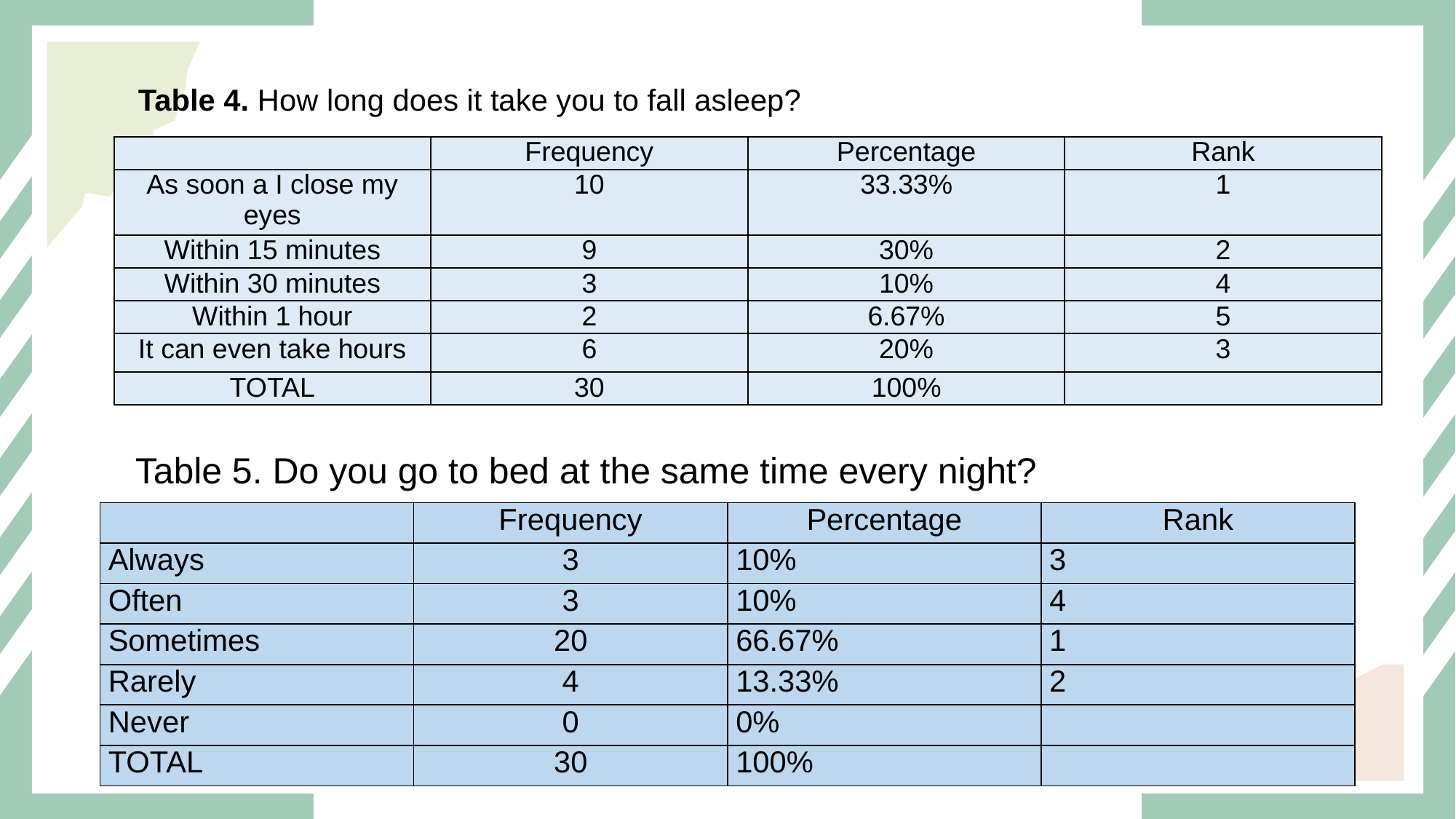

#
Table 4. How long does it take you to fall asleep?
|  | Frequency | Percentage | Rank |
| --- | --- | --- | --- |
| As soon a I close my eyes | 10 | 33.33% | 1 |
| Within 15 minutes | 9 | 30% | 2 |
| Within 30 minutes | 3 | 10% | 4 |
| Within 1 hour | 2 | 6.67% | 5 |
| It can even take hours | 6 | 20% | 3 |
| TOTAL | 30 | 100% |  |

Table 5. Do you go to bed at the same time every night?
|  | Frequency | Percentage | Rank |
| --- | --- | --- | --- |
| Always | 3 | 10% | 3 |
| Often | 3 | 10% | 4 |
| Sometimes | 20 | 66.67% | 1 |
| Rarely | 4 | 13.33% | 2 |
| Never | 0 | 0% |  |
| TOTAL | 30 | 100% |  |